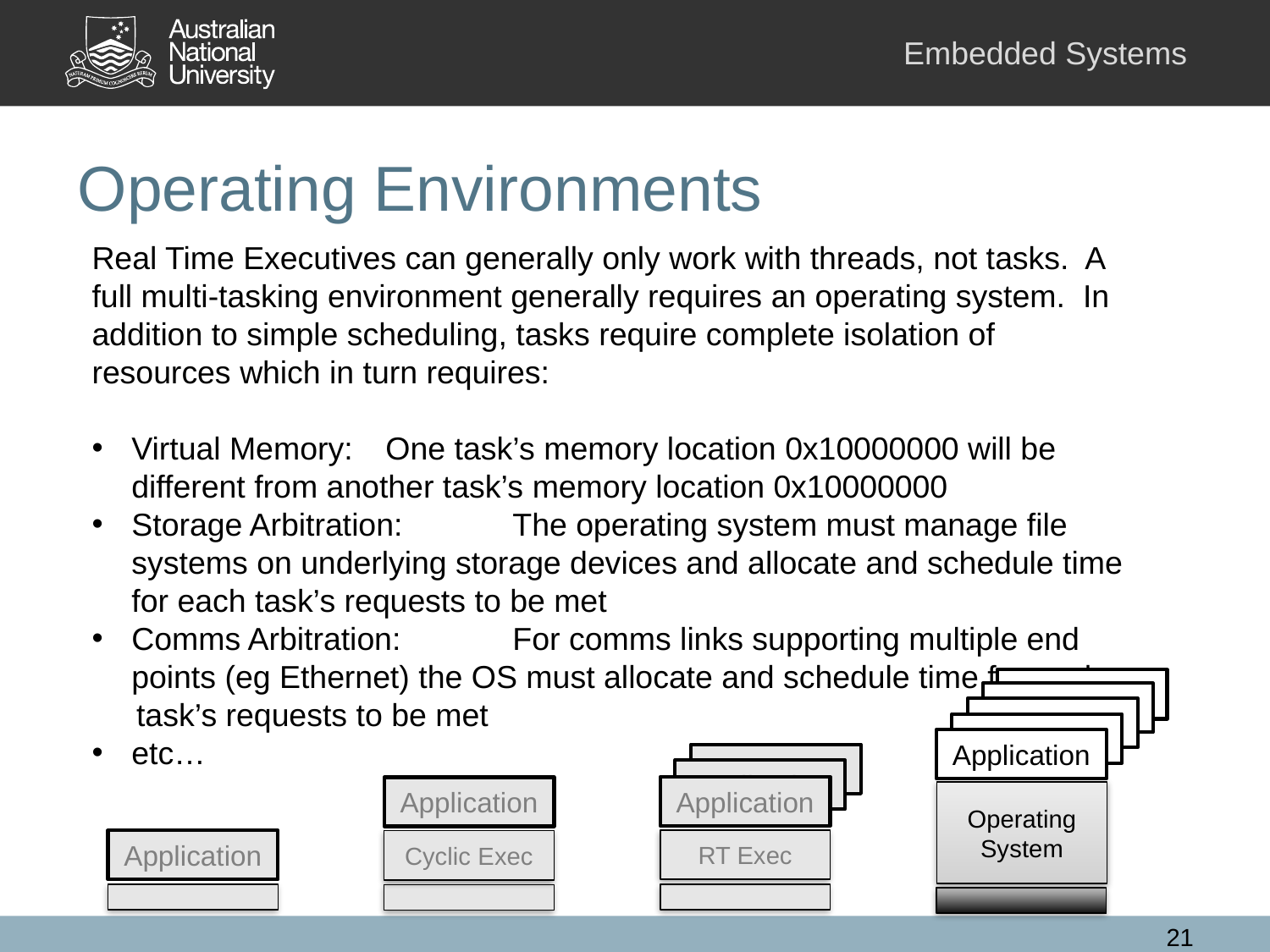

# Operating Environments
Real Time Executives can generally only work with threads, not tasks.  A full multi-tasking environment generally requires an operating system.  In addition to simple scheduling, tasks require complete isolation of resources which in turn requires:

Virtual Memory:	One task’s memory location 0x10000000 will be different from another task’s memory location 0x10000000
Storage Arbitration:	The operating system must manage file systems on underlying storage devices and allocate and schedule time for each task’s requests to be met
Comms Arbitration:	For comms links supporting multiple end points (eg Ethernet) the OS must allocate and schedule time for each
     task’s requests to be met
etc…
Application
Application
Application
Application
Application
Application
Application
Application
Application
Cyclic Exec

Operating System
Application

RT Exec

21